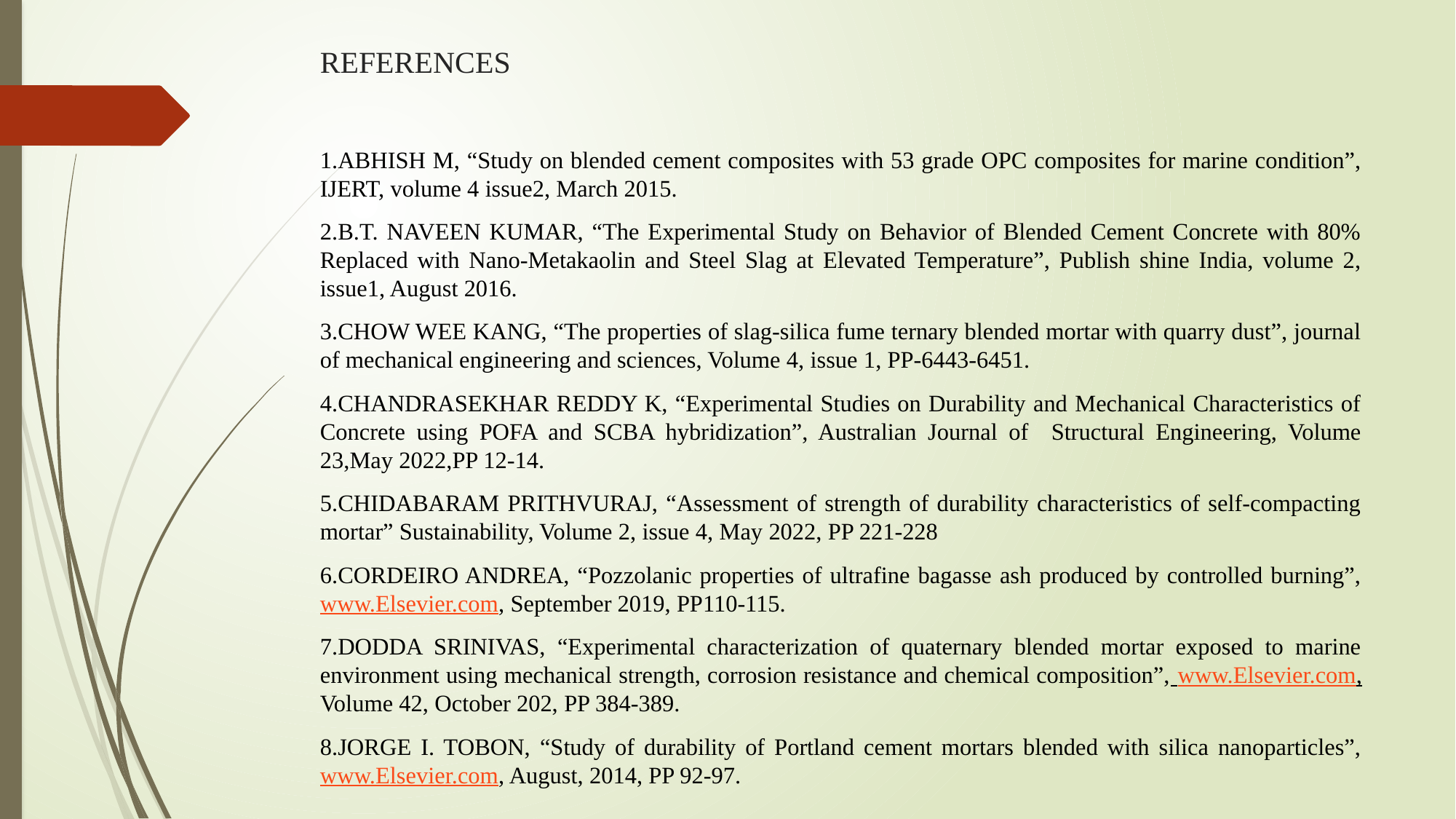

# REFERENCES

1.ABHISH M, “Study on blended cement composites with 53 grade OPC composites for marine condition”, IJERT, volume 4 issue2, March 2015.
2.B.T. NAVEEN KUMAR, “The Experimental Study on Behavior of Blended Cement Concrete with 80% Replaced with Nano-Metakaolin and Steel Slag at Elevated Temperature”, Publish shine India, volume 2, issue1, August 2016.
3.CHOW WEE KANG, “The properties of slag-silica fume ternary blended mortar with quarry dust”, journal of mechanical engineering and sciences, Volume 4, issue 1, PP-6443-6451.
4.CHANDRASEKHAR REDDY K, “Experimental Studies on Durability and Mechanical Characteristics of Concrete using POFA and SCBA hybridization”, Australian Journal of  Structural Engineering, Volume 23,May 2022,PP 12-14.
5.CHIDABARAM PRITHVURAJ, “Assessment of strength of durability characteristics of self-compacting mortar” Sustainability, Volume 2, issue 4, May 2022, PP 221-228
6.CORDEIRO ANDREA, “Pozzolanic properties of ultrafine bagasse ash produced by controlled burning”, www.Elsevier.com, September 2019, PP110-115.
7.DODDA SRINIVAS, “Experimental characterization of quaternary blended mortar exposed to marine environment using mechanical strength, corrosion resistance and chemical composition”, www.Elsevier.com, Volume 42, October 202, PP 384-389.
8.JORGE I. TOBON, “Study of durability of Portland cement mortars blended with silica nanoparticles”, www.Elsevier.com, August, 2014, PP 92-97.